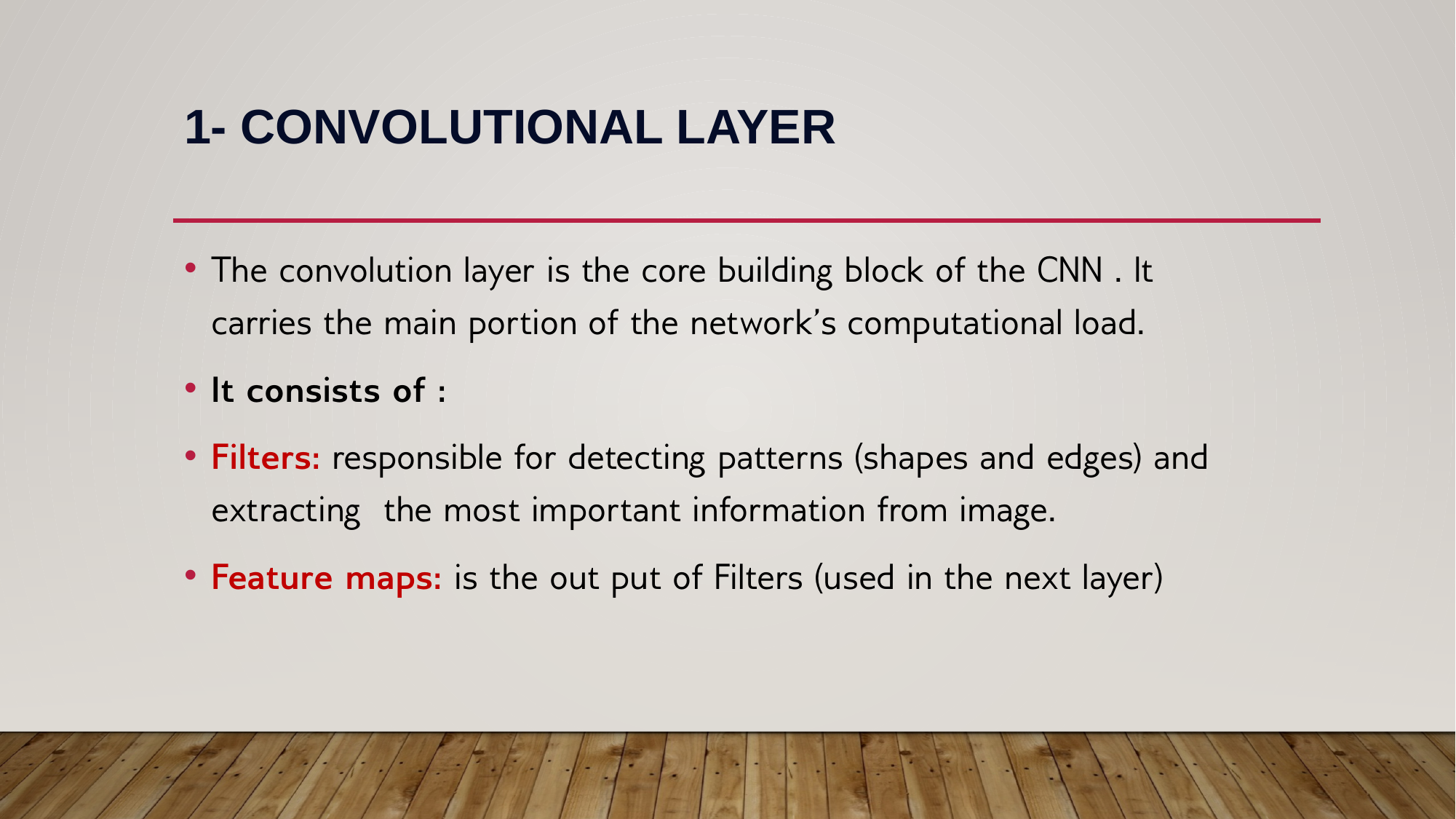

# 1- Convolutional layer
The convolution layer is the core building block of the CNN . It carries the main portion of the network’s computational load.
It consists of :
Filters: responsible for detecting patterns (shapes and edges) and extracting  the most important information from image.
Feature maps: is the out put of Filters (used in the next layer)